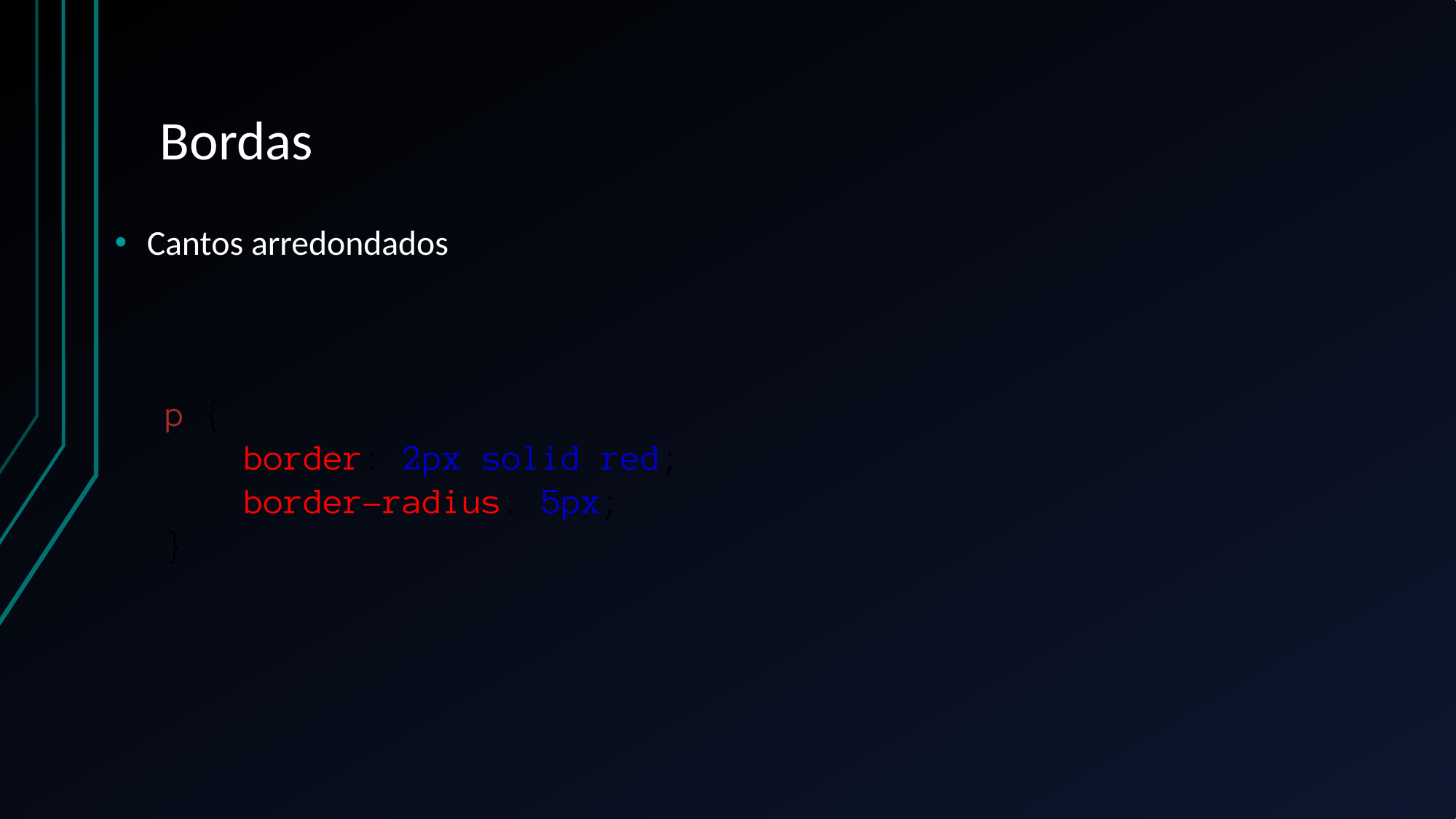

# Bordas
Cantos arredondados

p {
    border: 2px solid red;
    border-radius: 5px;
}